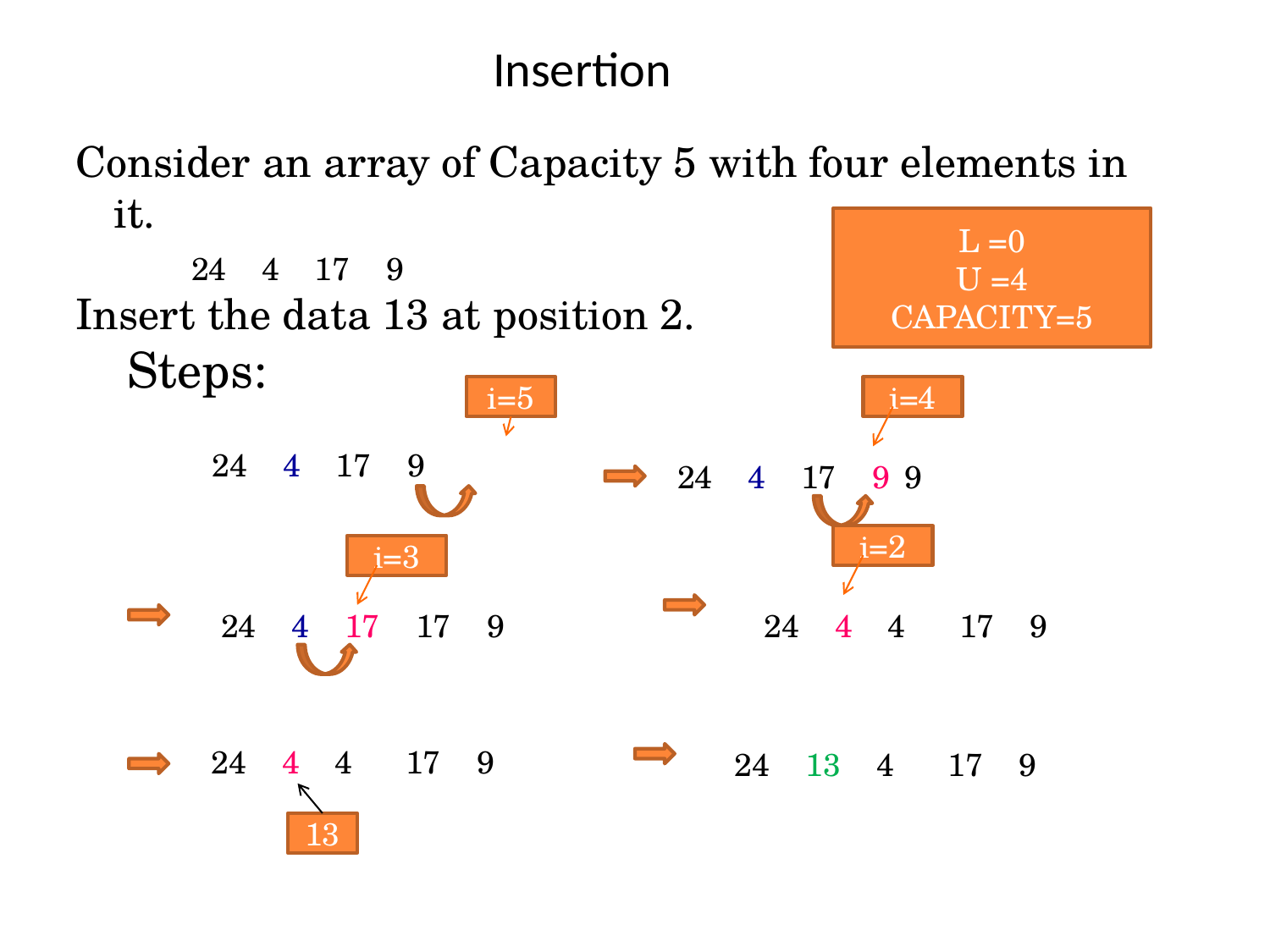

Insertion
Consider an array of Capacity 5 with four elements in it.

Insert the data 13 at position 2.
Steps:

L =0
U =4
CAPACITY=5
| 24 | 4 | 17 | 9 |  |
| --- | --- | --- | --- | --- |
i=5
i=4
| 24 | 4 | 17 | 9 |  |
| --- | --- | --- | --- | --- |
| 24 | 4 | 17 | 9 | 9 |
| --- | --- | --- | --- | --- |

i=2
i=3
| 24 | 4 | 17 | 17 | 9 |
| --- | --- | --- | --- | --- |

| 24 | 4 | 4 | 17 | 9 |
| --- | --- | --- | --- | --- |

| 24 | 4 | 4 | 17 | 9 |
| --- | --- | --- | --- | --- |
| 24 | 13 | 4 | 17 | 9 |
| --- | --- | --- | --- | --- |

13
73